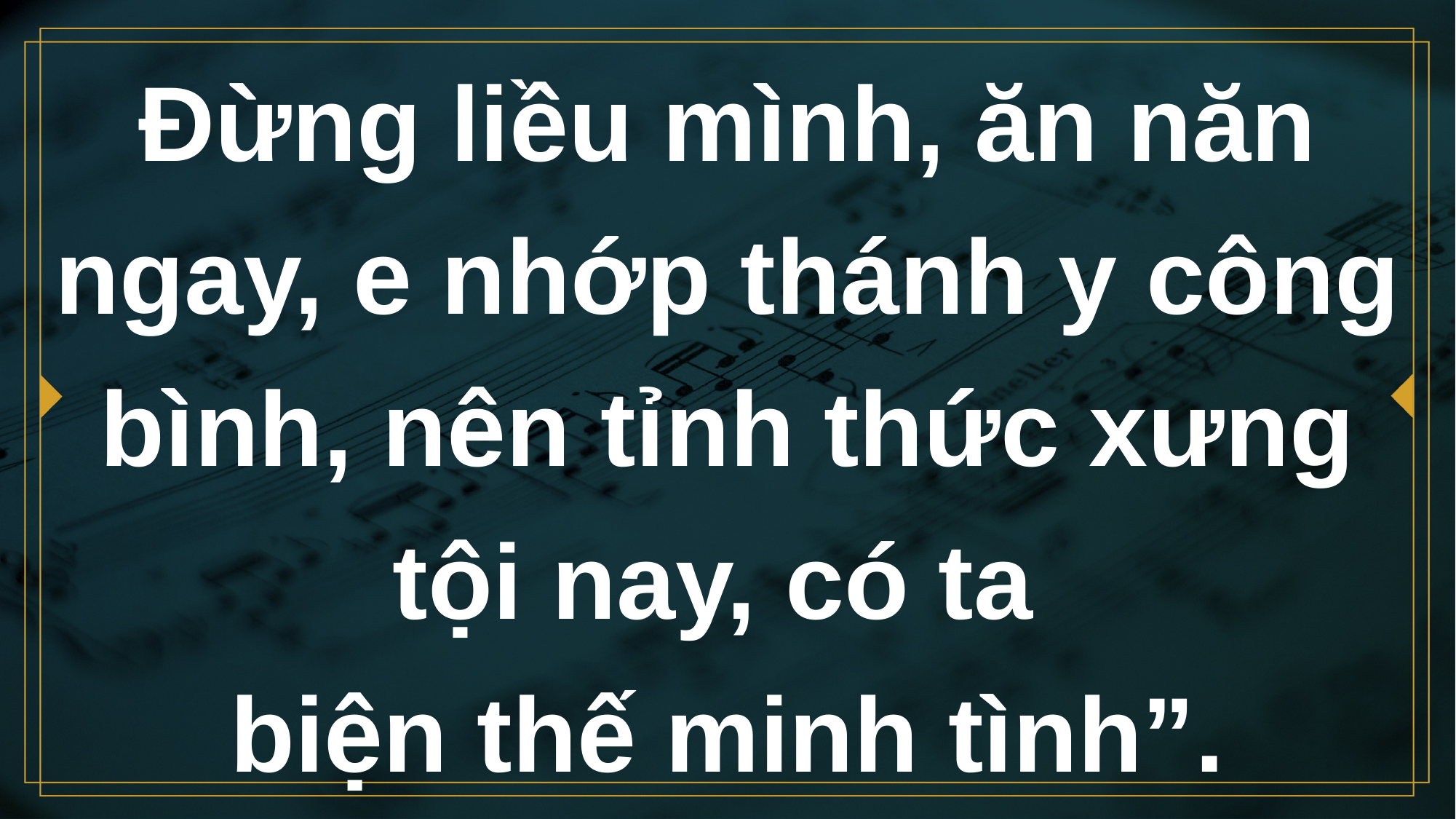

# Đừng liều mình, ăn năn ngay, e nhớp thánh y công bình, nên tỉnh thức xưng tội nay, có ta biện thế minh tình”.